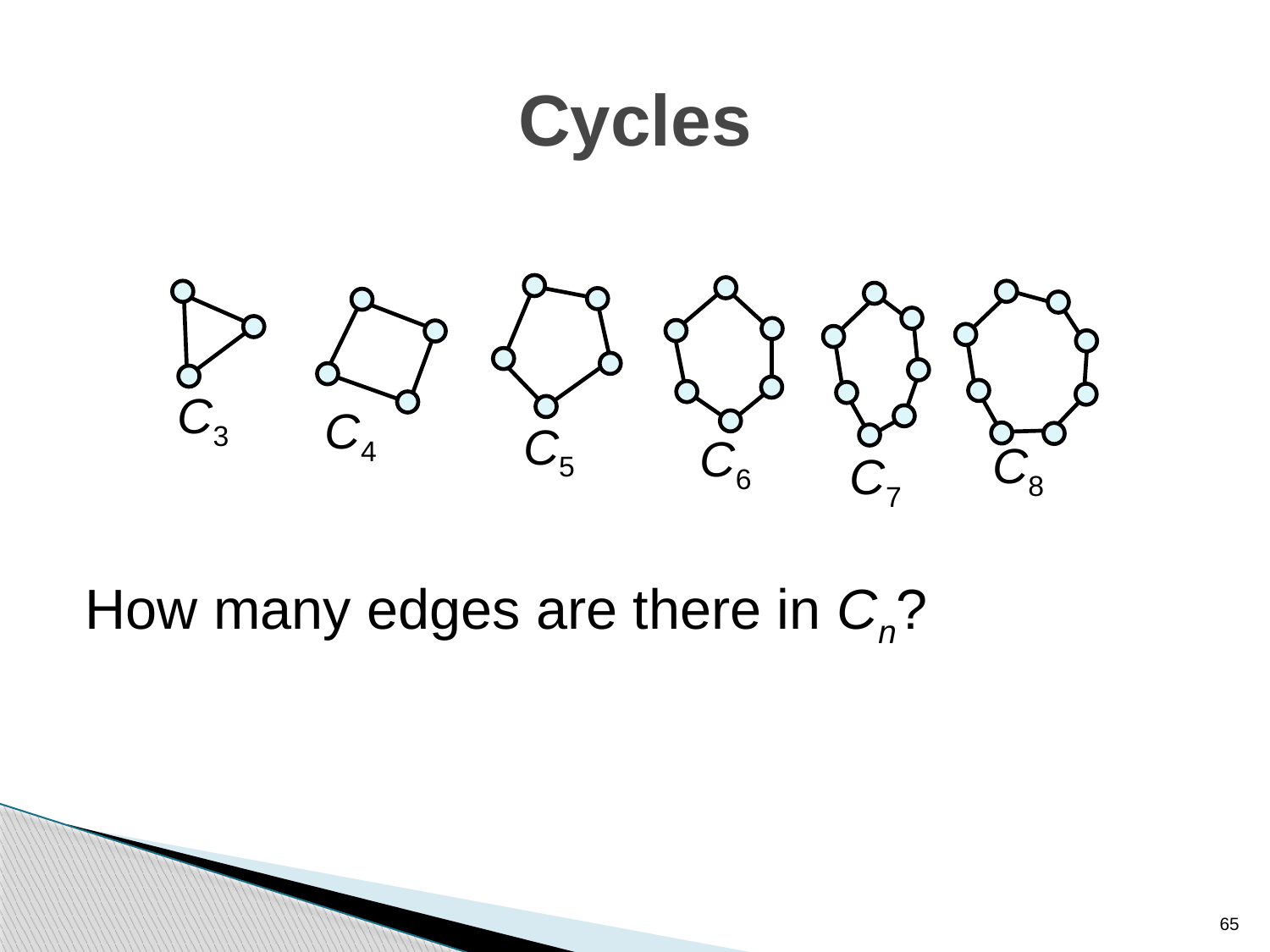

# Cycles

C3

C4

C5

C6

C8
C7
How many edges are there in Cn?
65